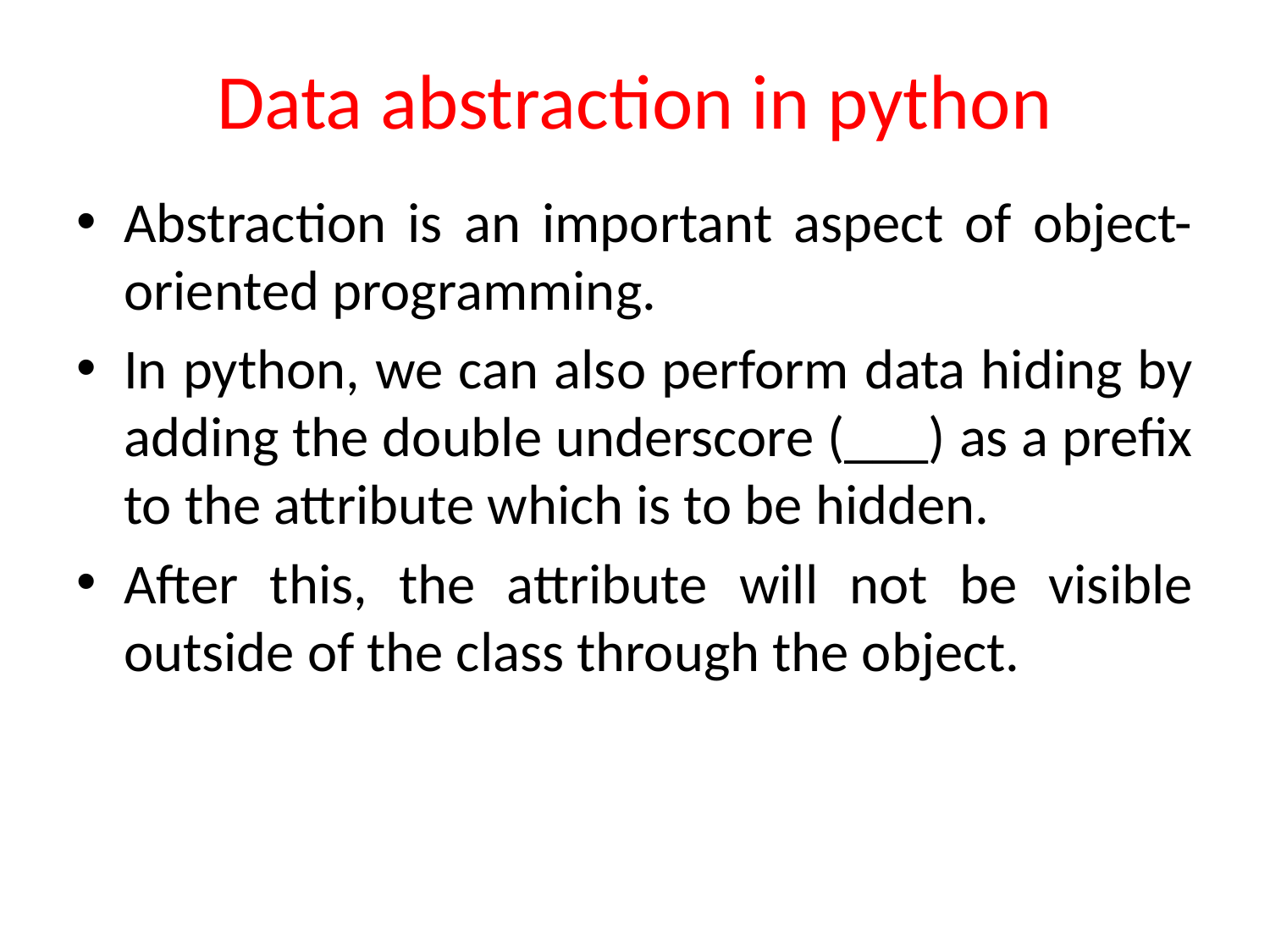

# Data abstraction in python
Abstraction is an important aspect of object-oriented programming.
In python, we can also perform data hiding by adding the double underscore (___) as a prefix to the attribute which is to be hidden.
After this, the attribute will not be visible outside of the class through the object.